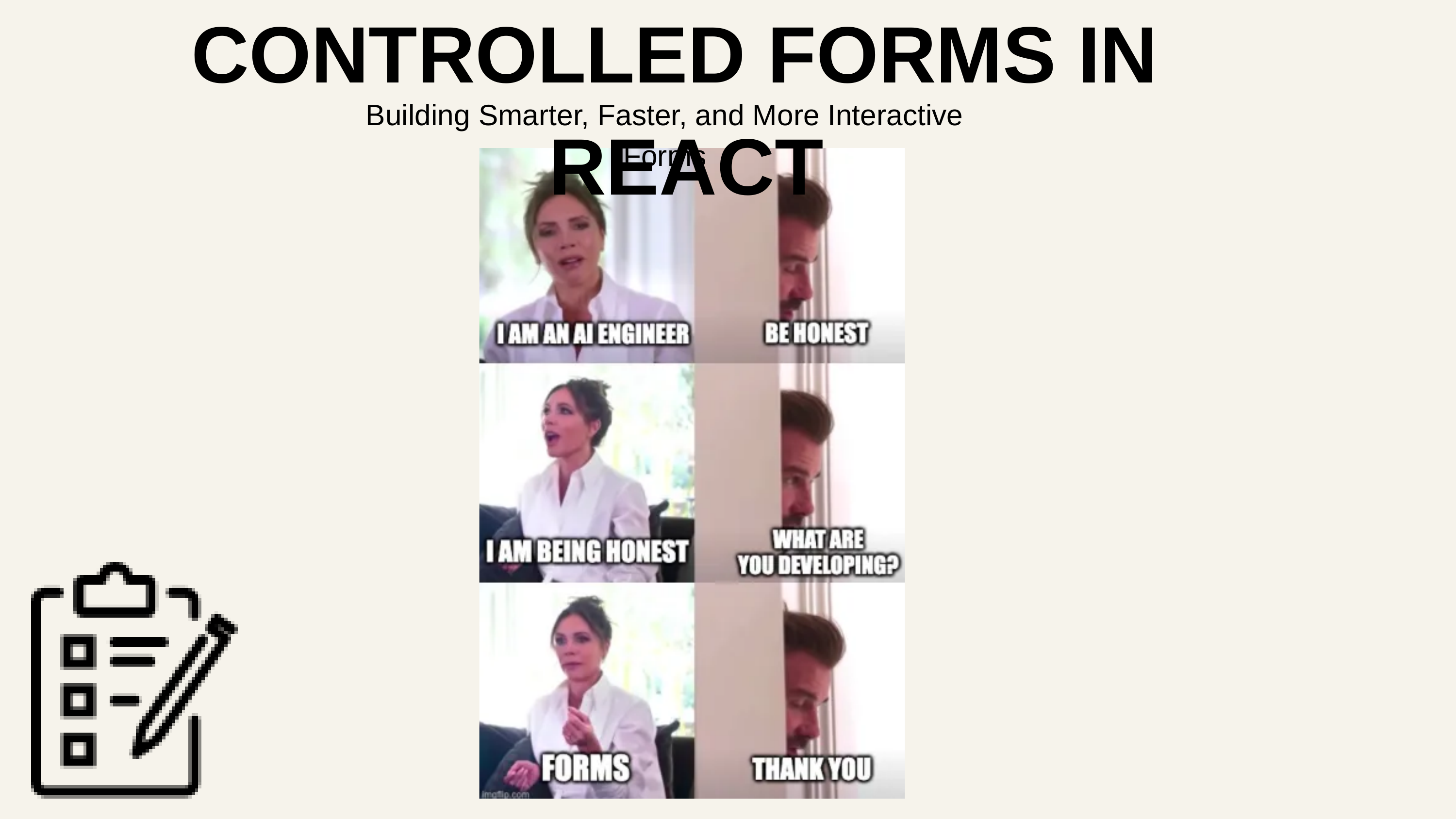

CONTROLLED FORMS IN  REACT
Building Smarter, Faster, and More Interactive Forms